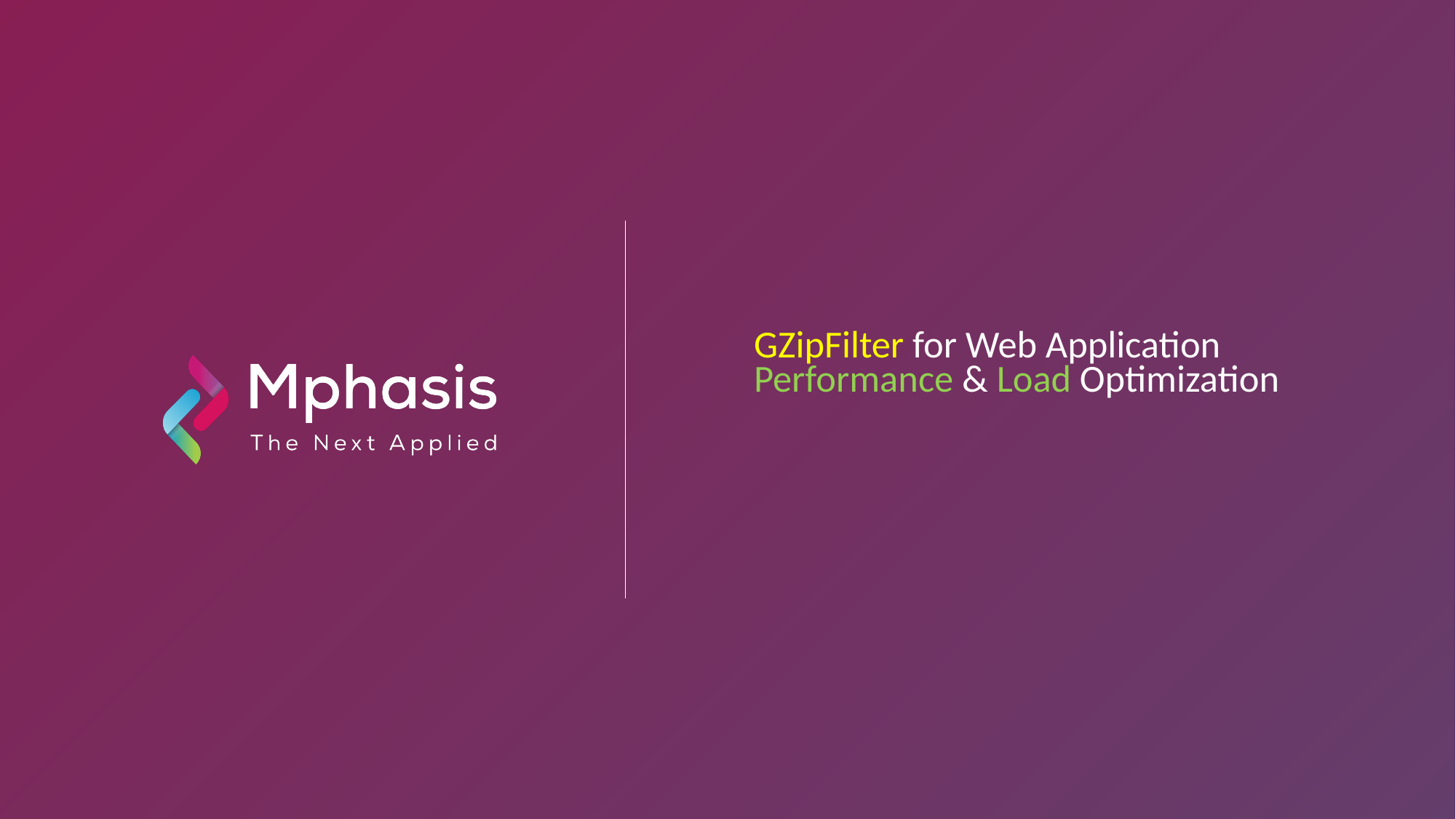

GZipFilter for Web Application Performance & Load Optimization